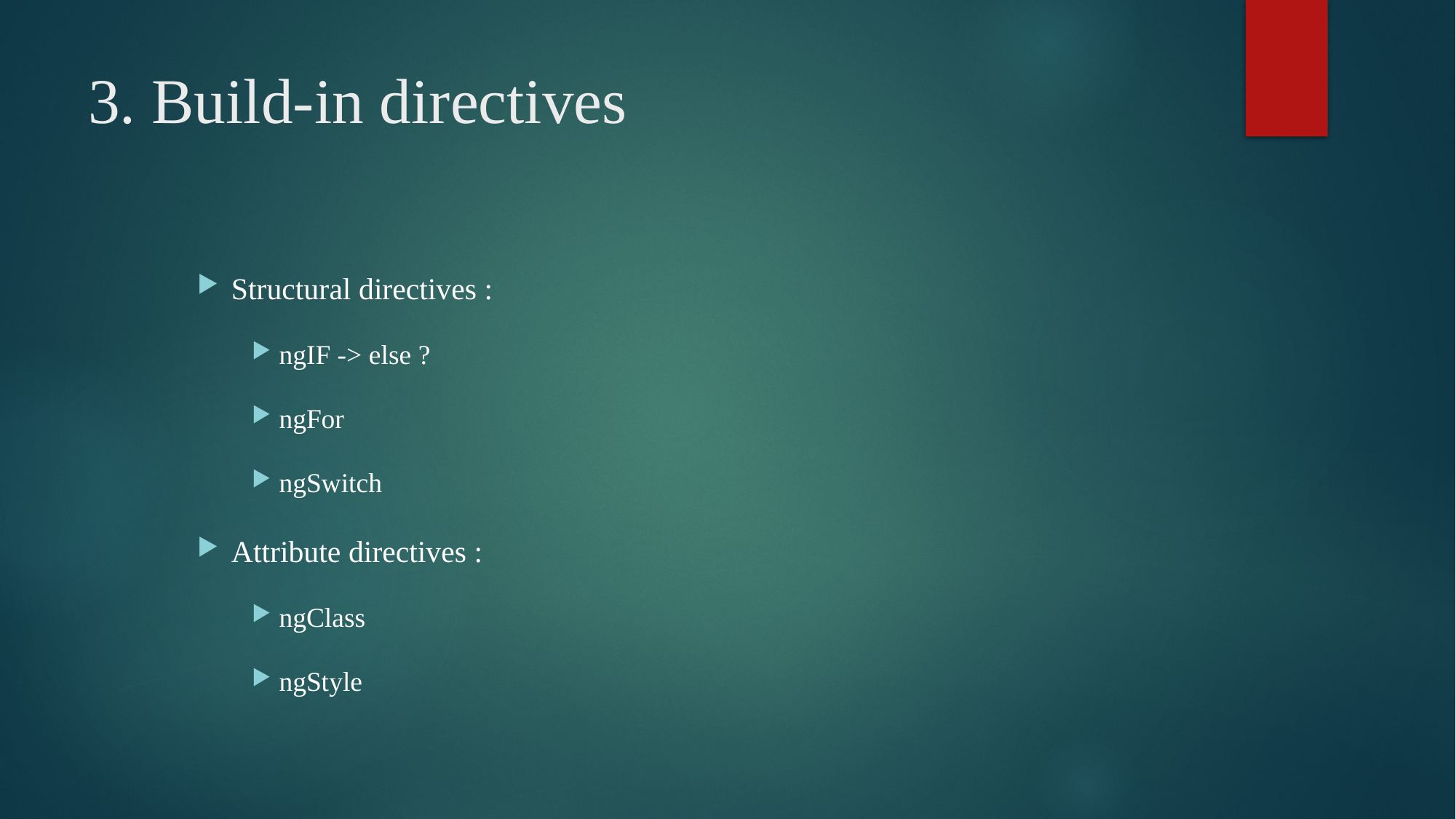

# 3. Build-in directives
Structural directives :
ngIF -> else ?
ngFor
ngSwitch
Attribute directives :
ngClass
ngStyle